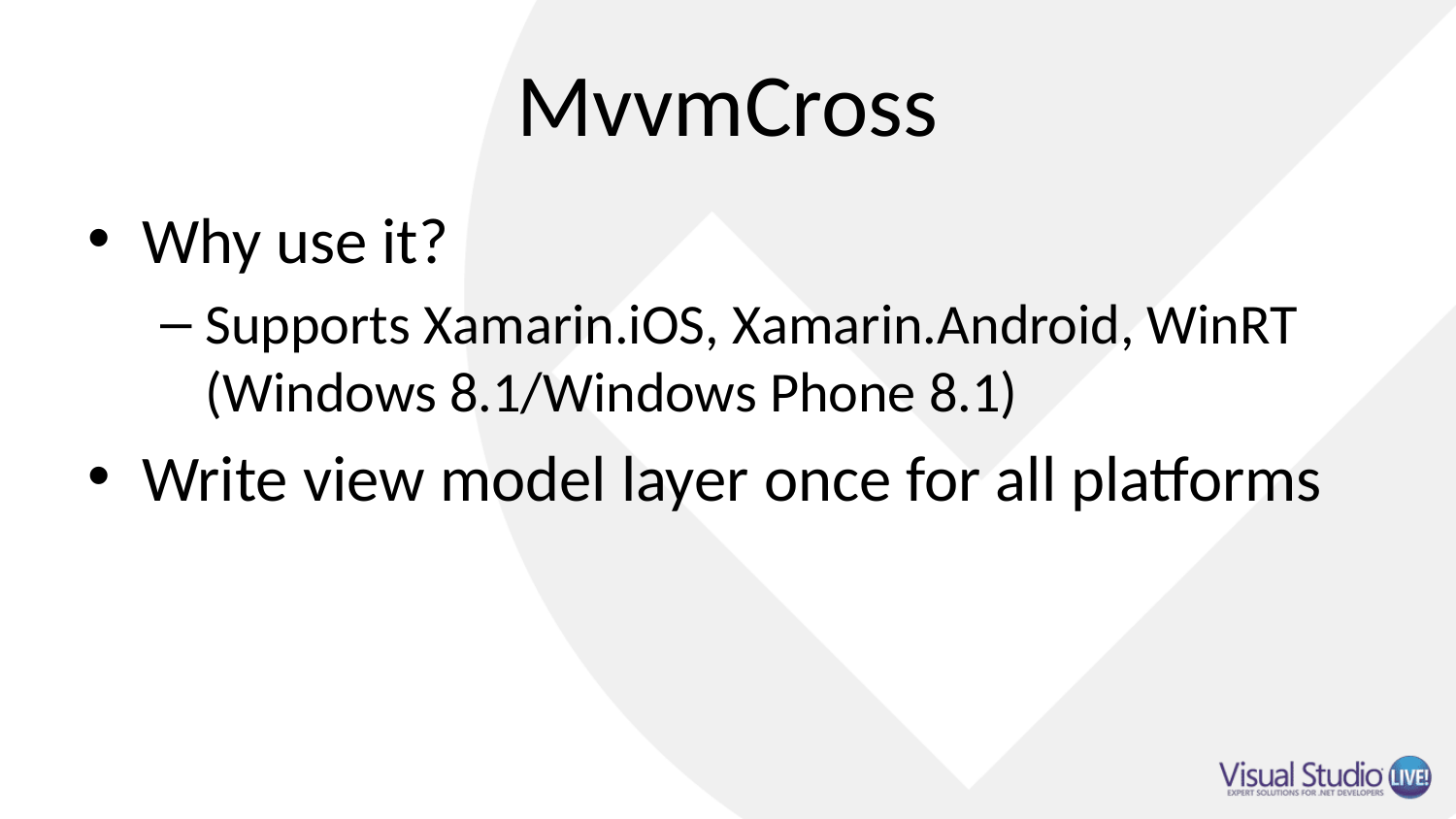

# MvvmCross
Why use it?
Supports Xamarin.iOS, Xamarin.Android, WinRT (Windows 8.1/Windows Phone 8.1)
Write view model layer once for all platforms